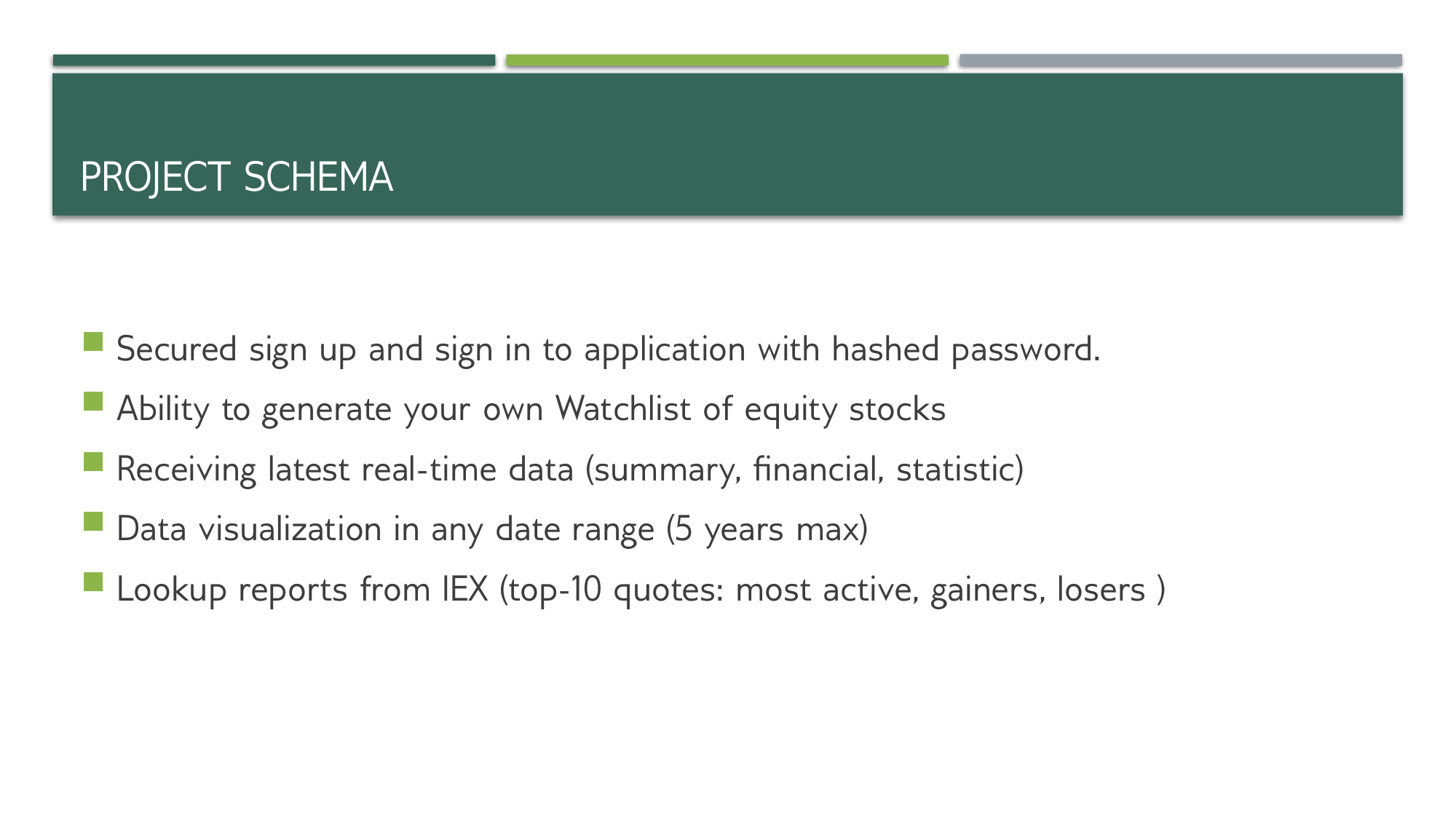

# Project schema
Secured sign up and sign in to application with hashed password.
Ability to generate your own Watchlist of equity stocks
Receiving latest real-time data (summary, financial, statistic)
Data visualization in any date range (5 years max)
Lookup reports from IEX (top-10 quotes: most active, gainers, losers )